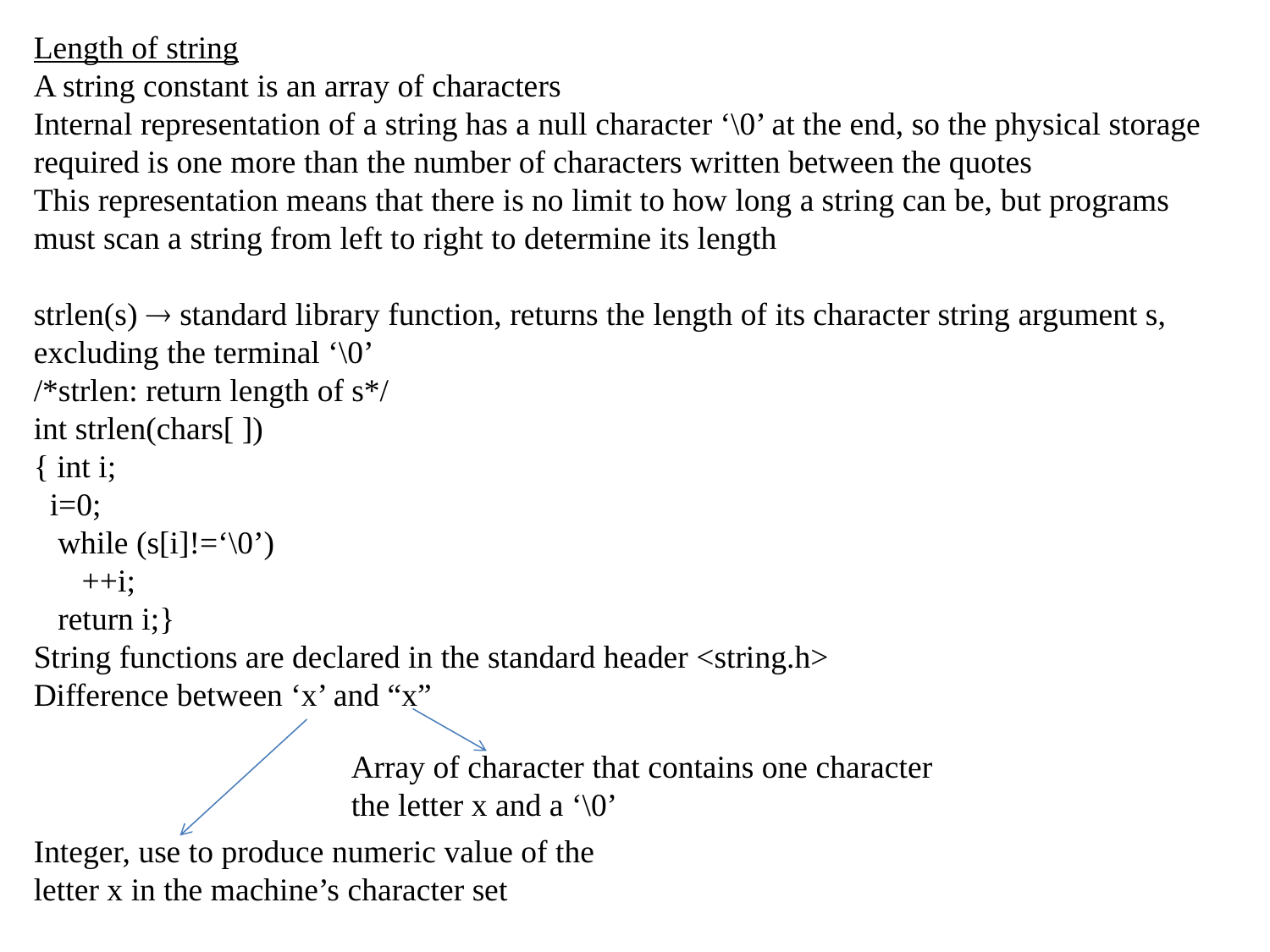

Length of string
A string constant is an array of characters
Internal representation of a string has a null character ‘\0’ at the end, so the physical storage required is one more than the number of characters written between the quotes
This representation means that there is no limit to how long a string can be, but programs must scan a string from left to right to determine its length

strlen(s) → standard library function, returns the length of its character string argument s, excluding the terminal ‘\0’
/*strlen: return length of s*/
int strlen(chars[ ])
{ int i;
  i=0;
   while (s[i]!=‘\0’)
      ++i;
   return i;}
String functions are declared in the standard header <string.h>
Difference between ‘x’ and “x”
Array of character that contains one character the letter x and a ‘\0’
Integer, use to produce numeric value of the letter x in the machine’s character set